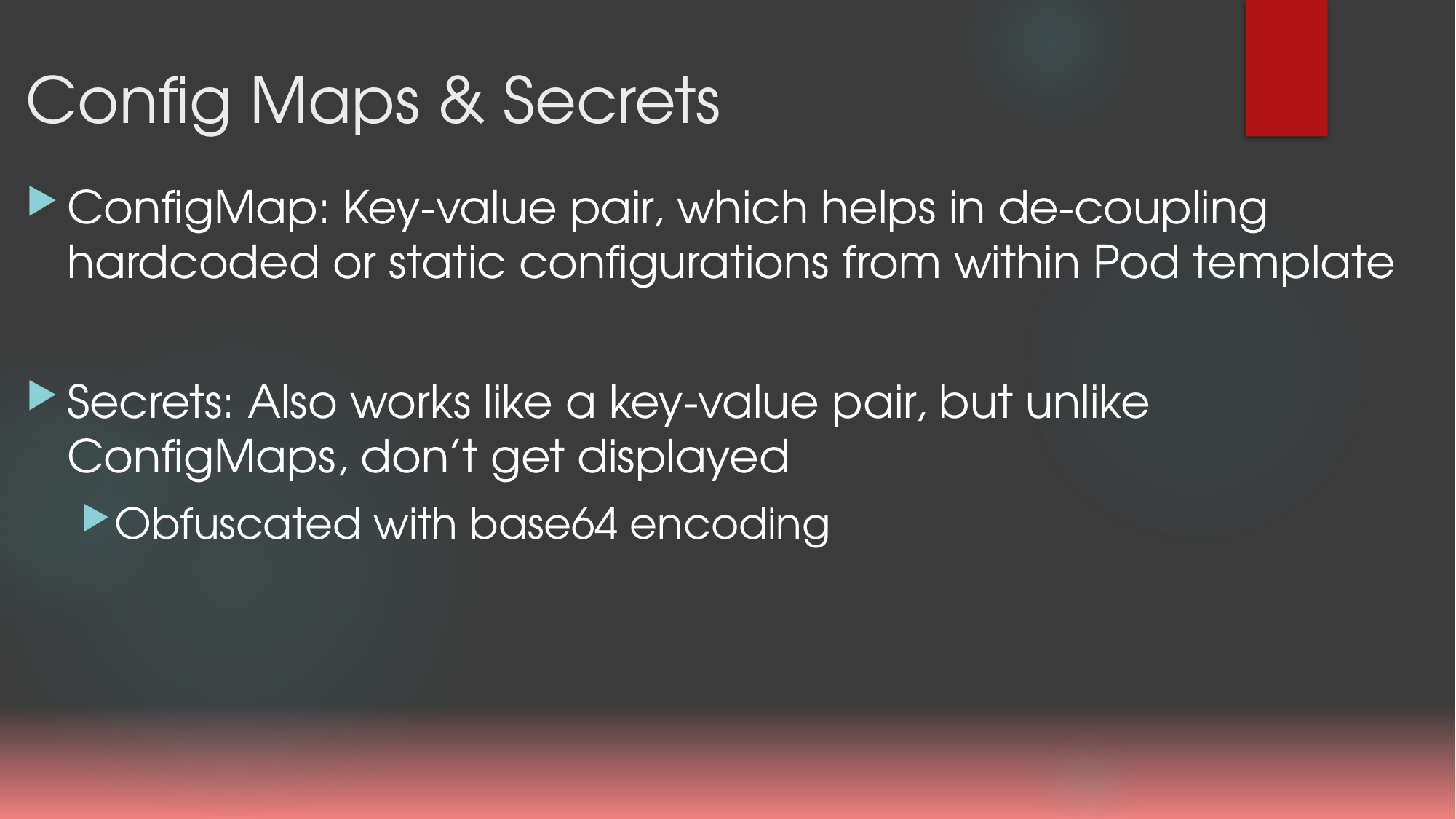

# Config Maps & Secrets
ConfigMap: Key-value pair, which helps in de-coupling hardcoded or static configurations from within Pod template

Secrets: Also works like a key-value pair, but unlike ConfigMaps, don’t get displayed
Obfuscated with base64 encoding